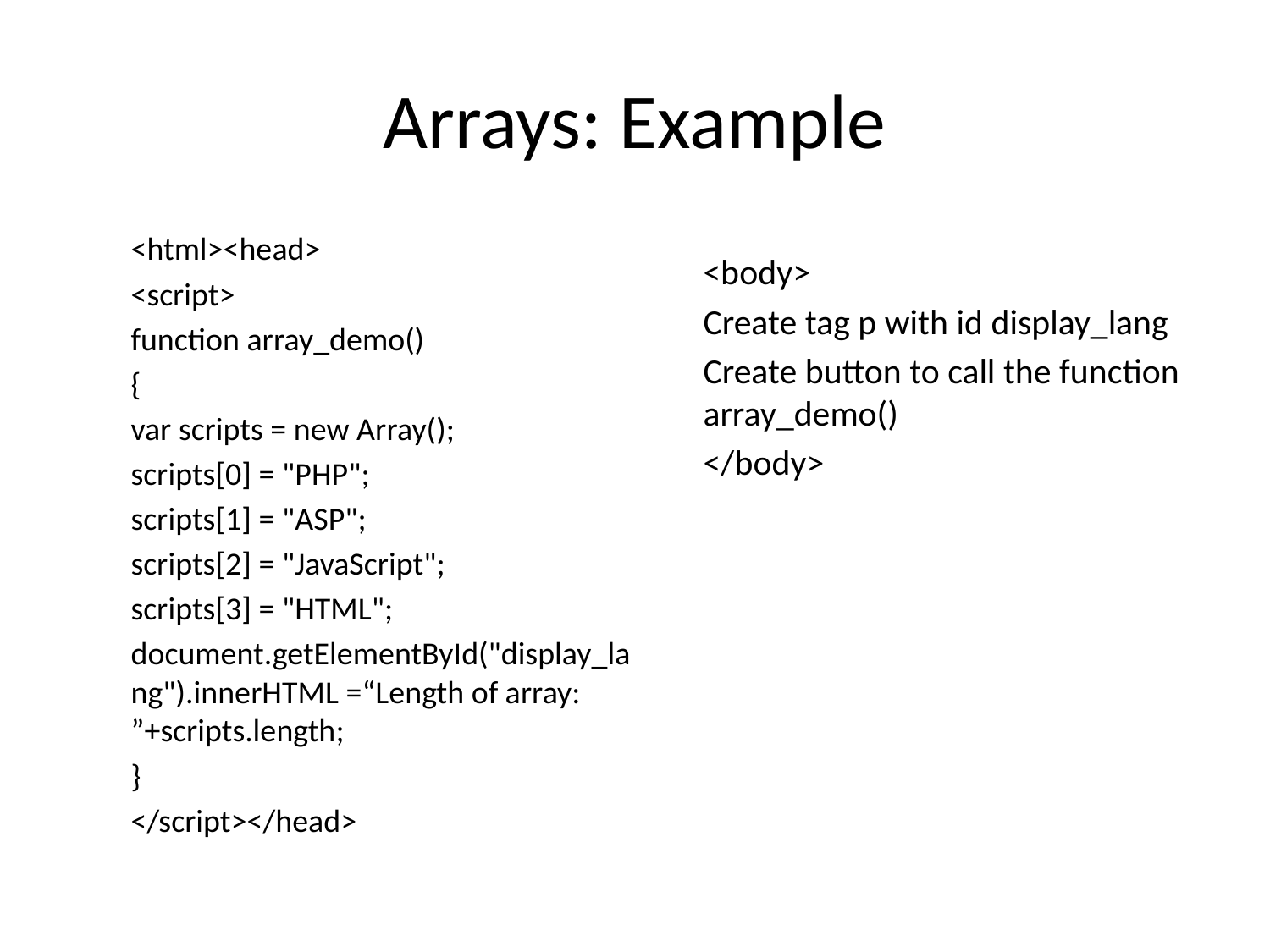

# Arrays: Example
<html><head>
<script>
function array_demo()
{
var scripts = new Array();
scripts[0] = "PHP";
scripts[1] = "ASP";
scripts[2] = "JavaScript";
scripts[3] = "HTML";
document.getElementById("display_lang").innerHTML =“Length of array: ”+scripts.length;
}
</script></head>

<body>
Create tag p with id display_lang
Create button to call the function array_demo()
</body>